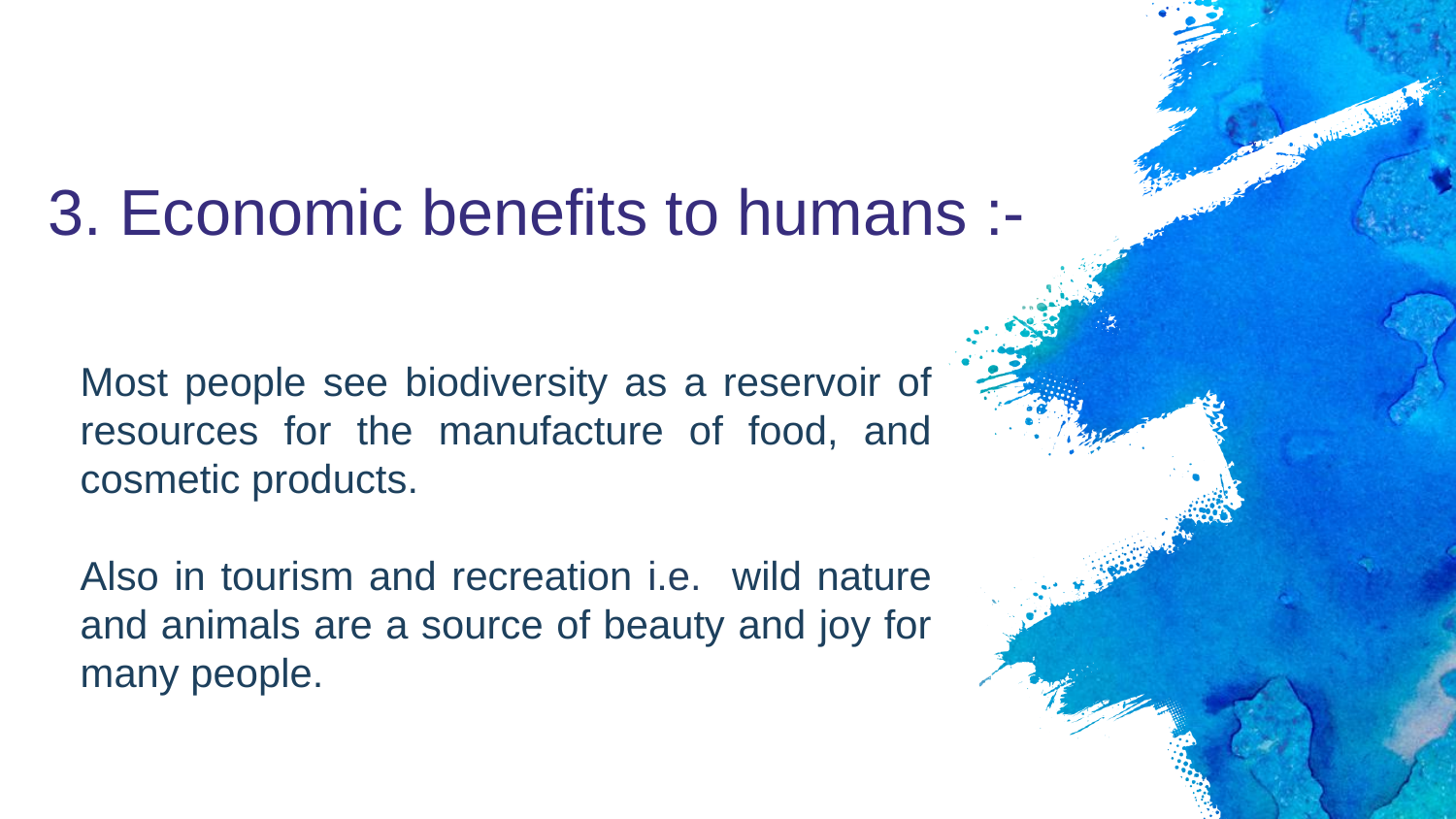

3. Economic benefits to humans :-

Most people see biodiversity as a reservoir of resources for the manufacture of food, and cosmetic products.

Also in tourism and recreation i.e.  wild nature and animals are a source of beauty and joy for many people.